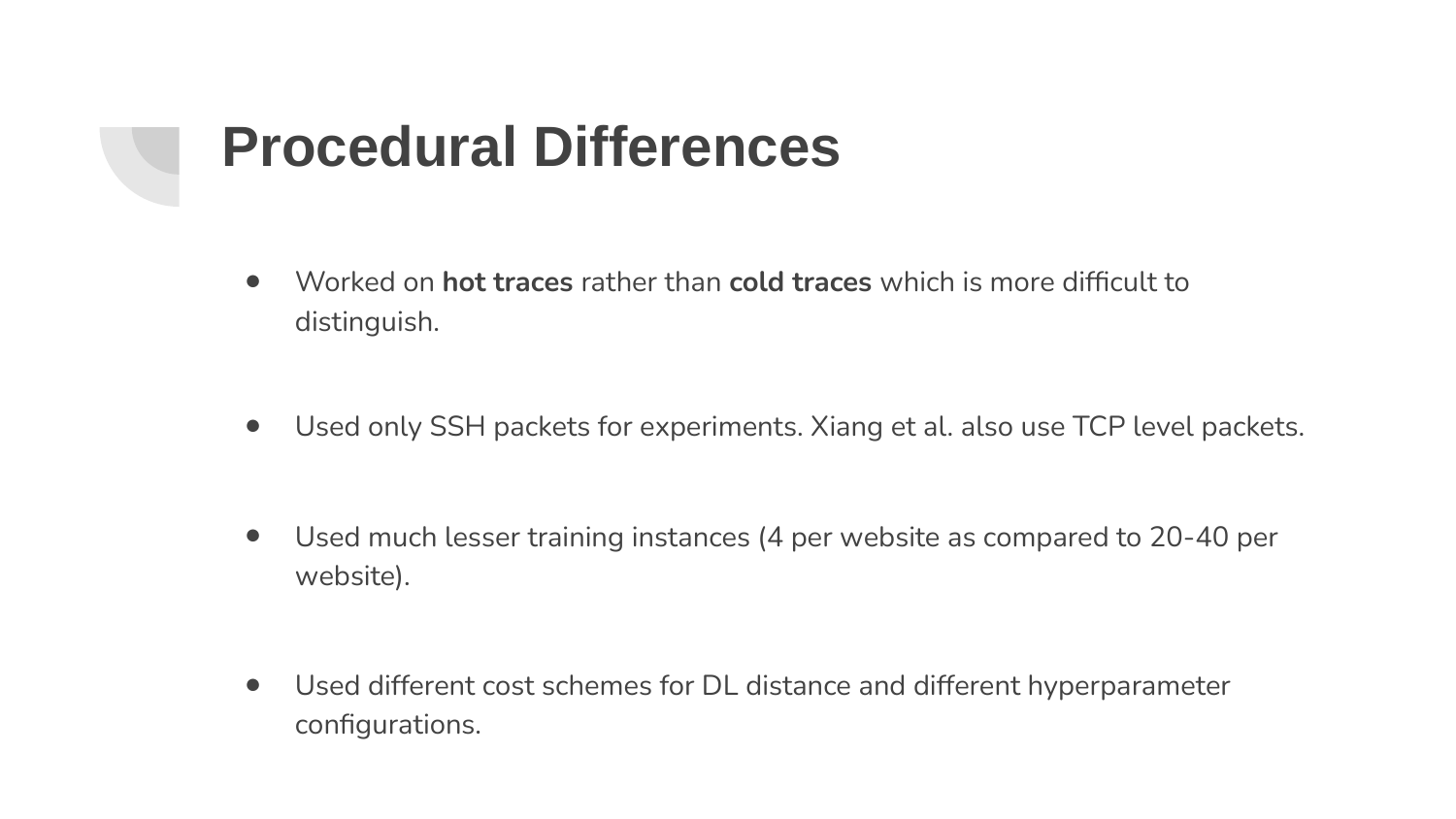

# Procedural Differences
Worked on hot traces rather than cold traces which is more difficult to distinguish.
Used only SSH packets for experiments. Xiang et al. also use TCP level packets.
Used much lesser training instances (4 per website as compared to 20-40 per website).
Used different cost schemes for DL distance and different hyperparameter configurations.